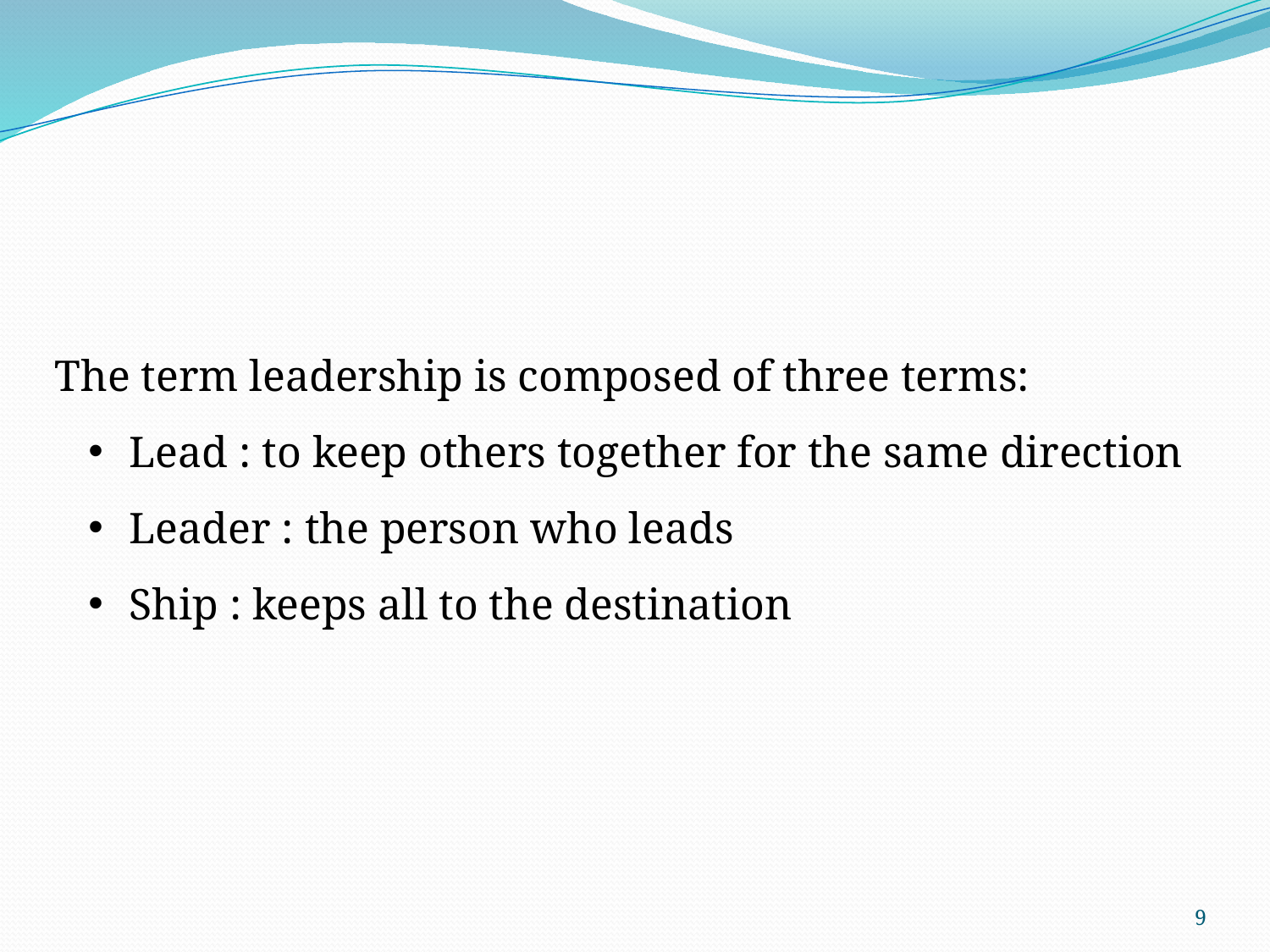

The term leadership is composed of three terms:
 Lead : to keep others together for the same direction
 Leader : the person who leads
 Ship : keeps all to the destination
9